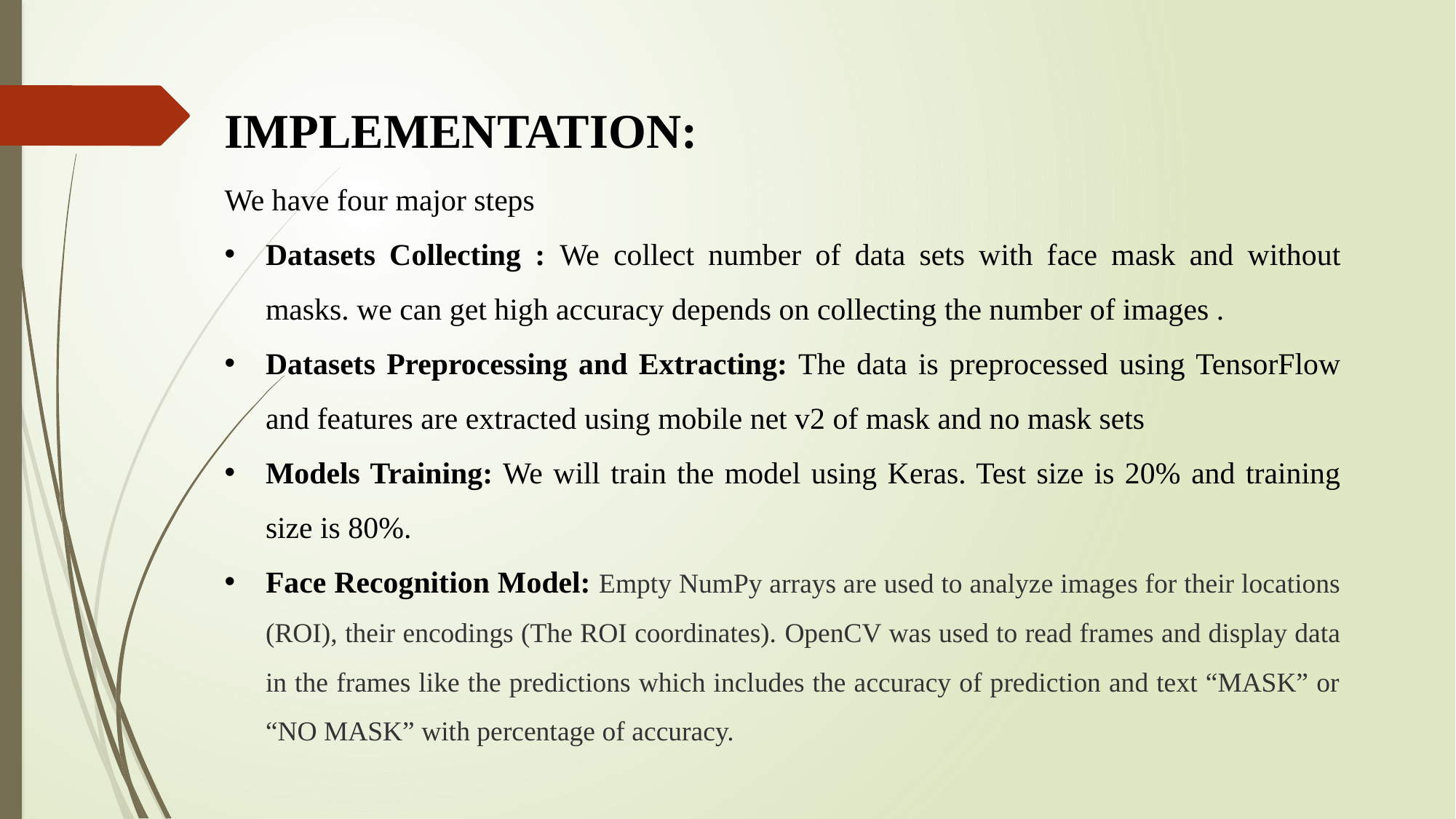

IMPLEMENTATION:

We have four major steps
Datasets Collecting : We collect number of data sets with face mask and without masks. we can get high accuracy depends on collecting the number of images .
Datasets Preprocessing and Extracting: The data is preprocessed using TensorFlow and features are extracted using mobile net v2 of mask and no mask sets
Models Training: We will train the model using Keras. Test size is 20% and training size is 80%.
Face Recognition Model: Empty NumPy arrays are used to analyze images for their locations (ROI), their encodings (The ROI coordinates). OpenCV was used to read frames and display data in the frames like the predictions which includes the accuracy of prediction and text “MASK” or “NO MASK” with percentage of accuracy.